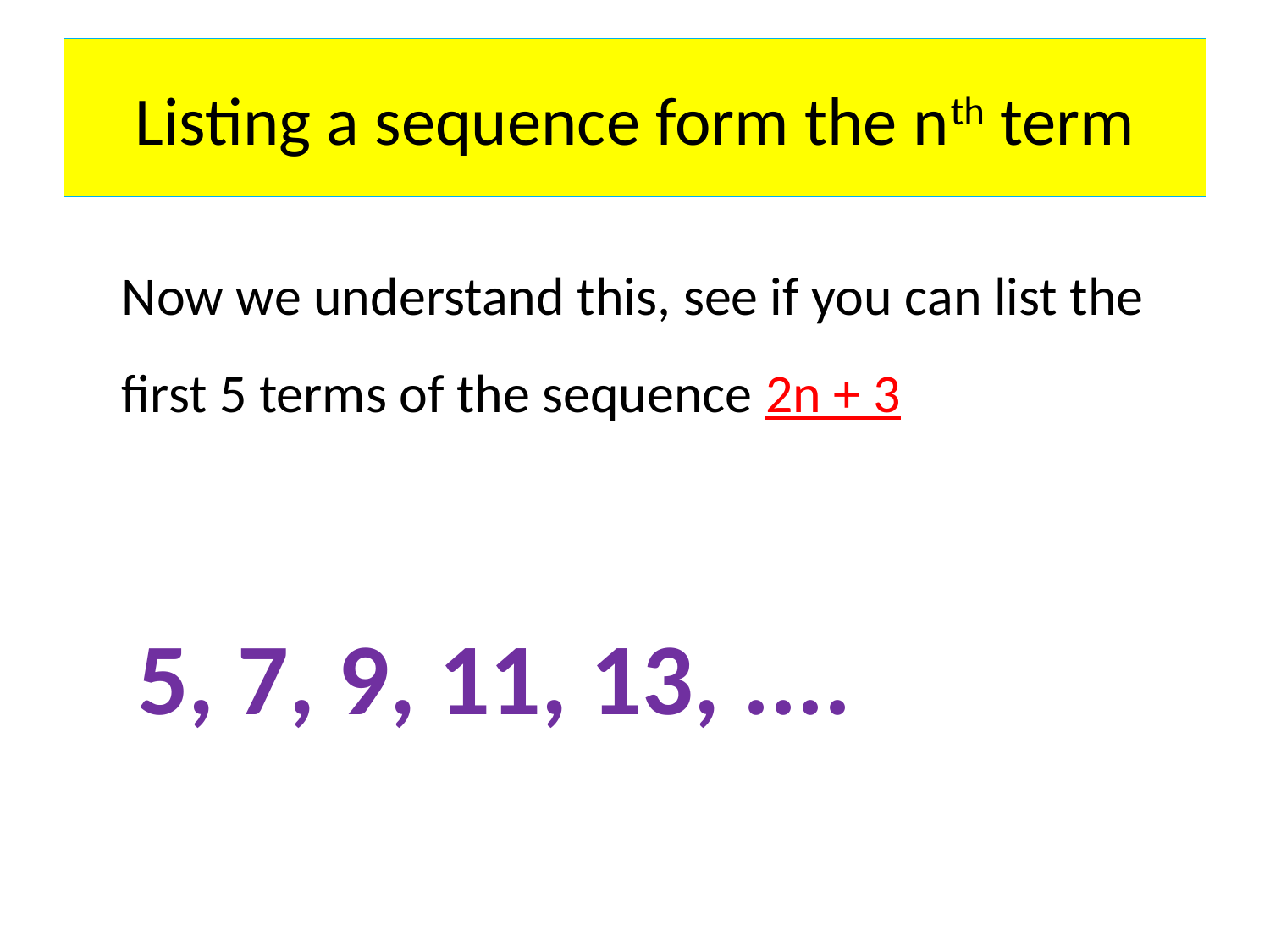

# Listing a sequence form the nth term
	Now we understand this, see if you can list the first 5 terms of the sequence 2n + 3

5, 7, 9, 11, 13, ....